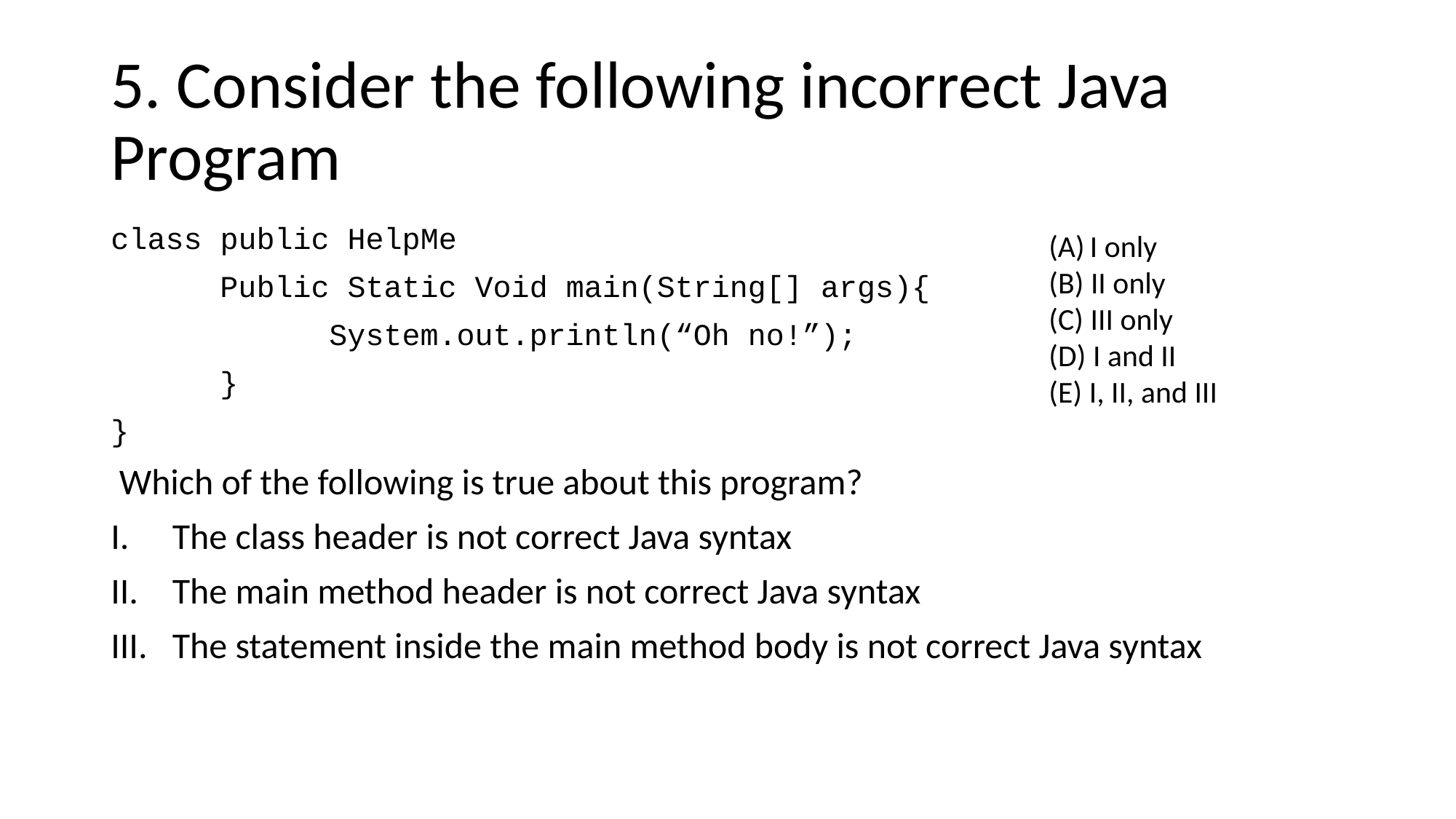

# 5. Consider the following incorrect Java Program
class public HelpMe
	Public Static Void main(String[] args){
		System.out.println(“Oh no!”);
	}
}
 Which of the following is true about this program?
The class header is not correct Java syntax
The main method header is not correct Java syntax
The statement inside the main method body is not correct Java syntax

I only
(B) II only
(C) III only
(D) I and II
(E) I, II, and III